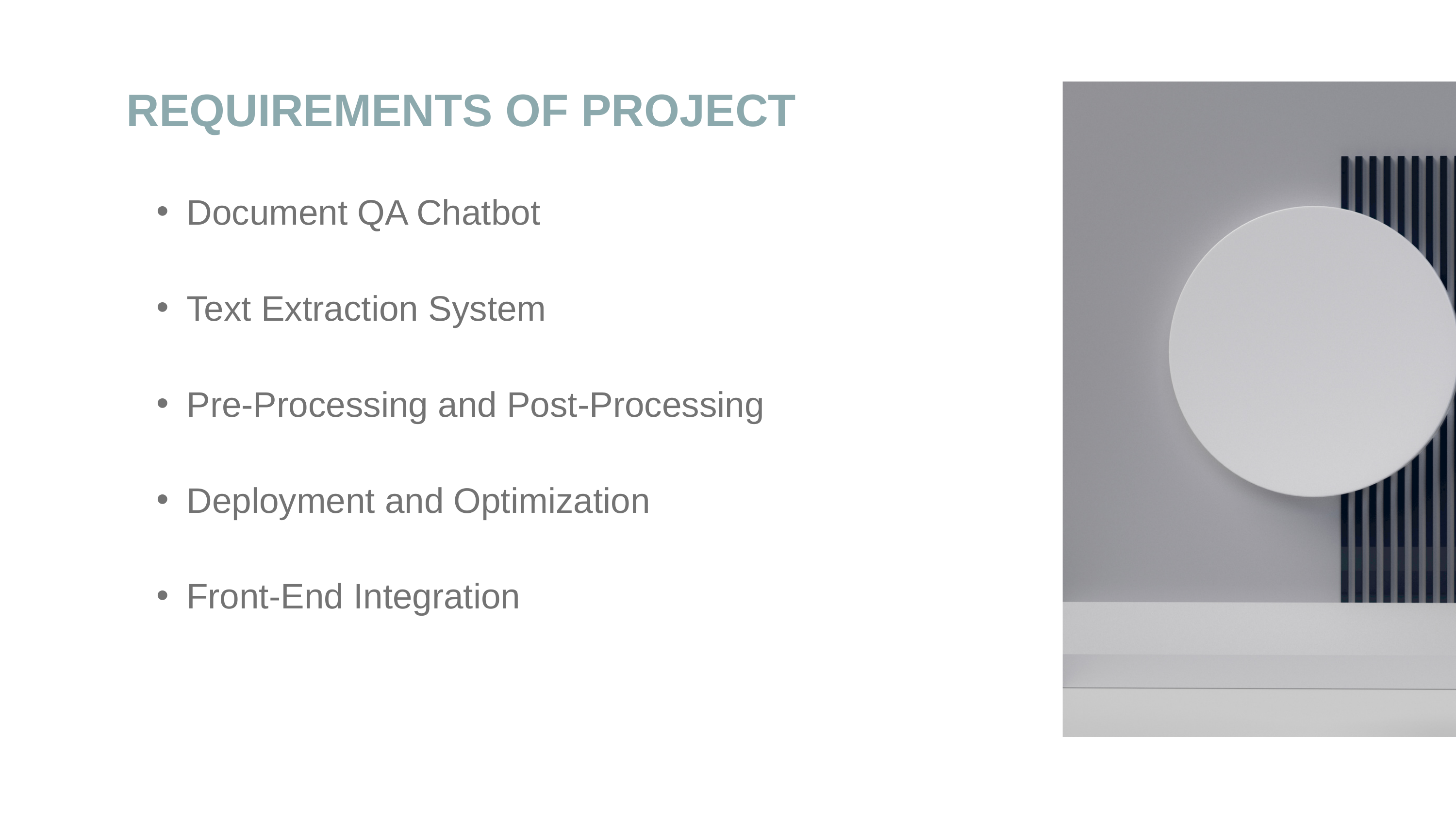

REQUIREMENTS OF PROJECT
Document QA Chatbot
Text Extraction System
Pre-Processing and Post-Processing
Deployment and Optimization
Front-End Integration